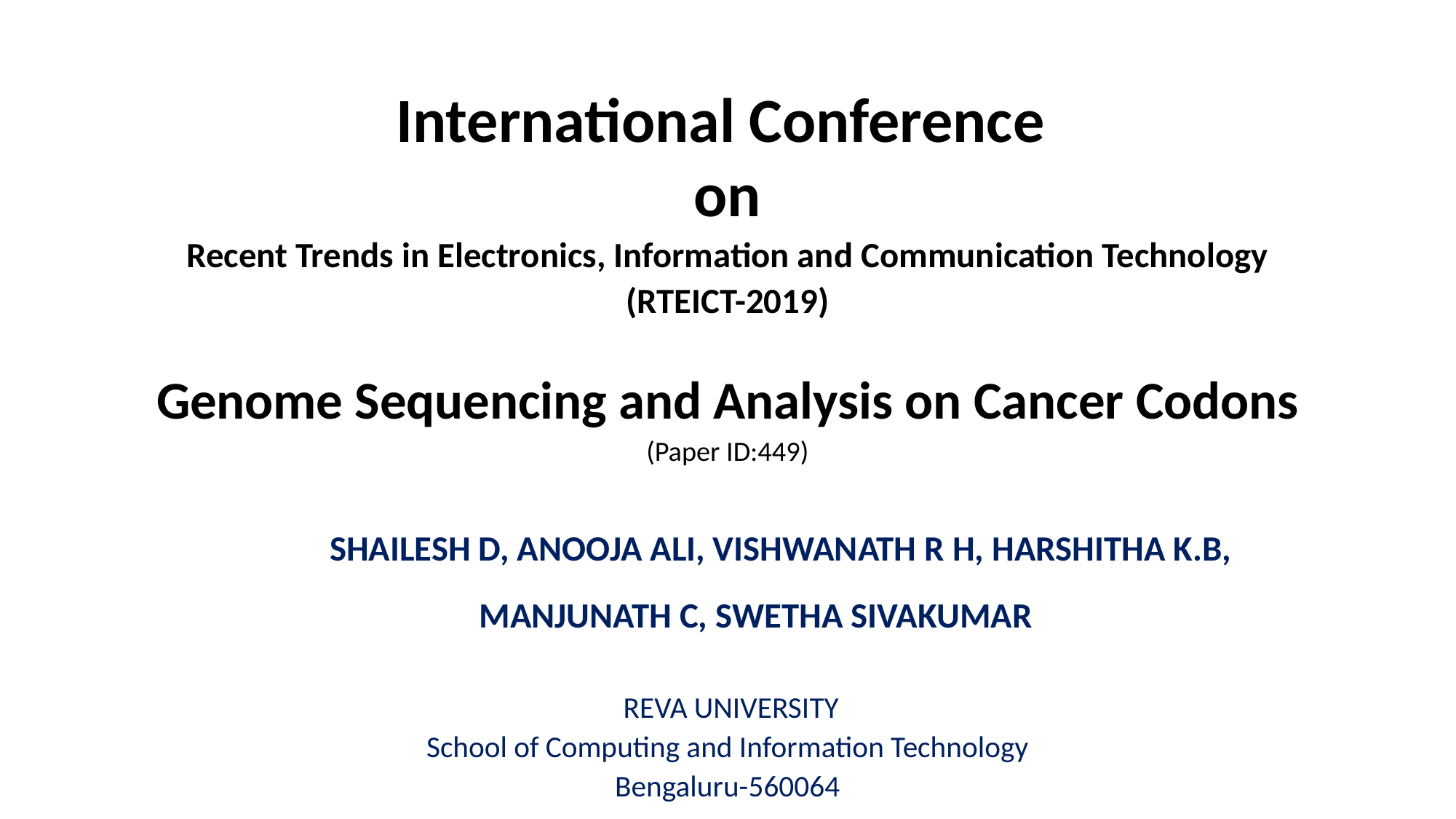

International Conference
on
Recent Trends in Electronics, Information and Communication Technology
(RTEICT-2019)

Genome Sequencing and Analysis on Cancer Codons
(Paper ID:449)

SHAILESH D, ANOOJA ALI, VISHWANATH R H, HARSHITHA K.B,

MANJUNATH C, SWETHA SIVAKUMAR

 REVA UNIVERSITY
School of Computing and Information Technology
Bengaluru-560064